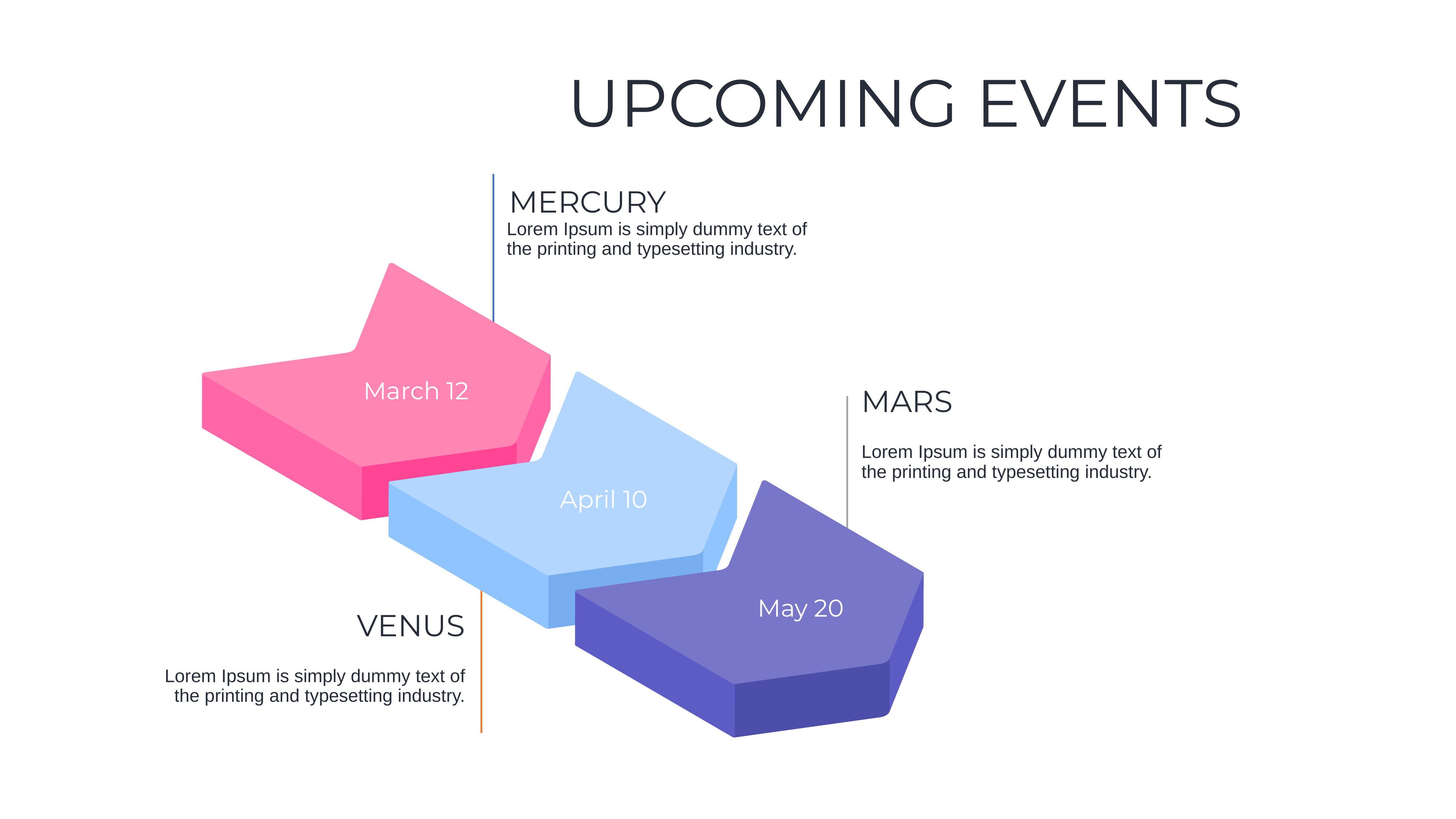

UPCOMING EVENTS
MERCURY
Lorem Ipsum is simply dummy text of the printing and typesetting industry.

March 12

MARS
Lorem Ipsum is simply dummy text of the printing and typesetting industry.
April 10

May 20
VENUS
Lorem Ipsum is simply dummy text of the printing and typesetting industry.